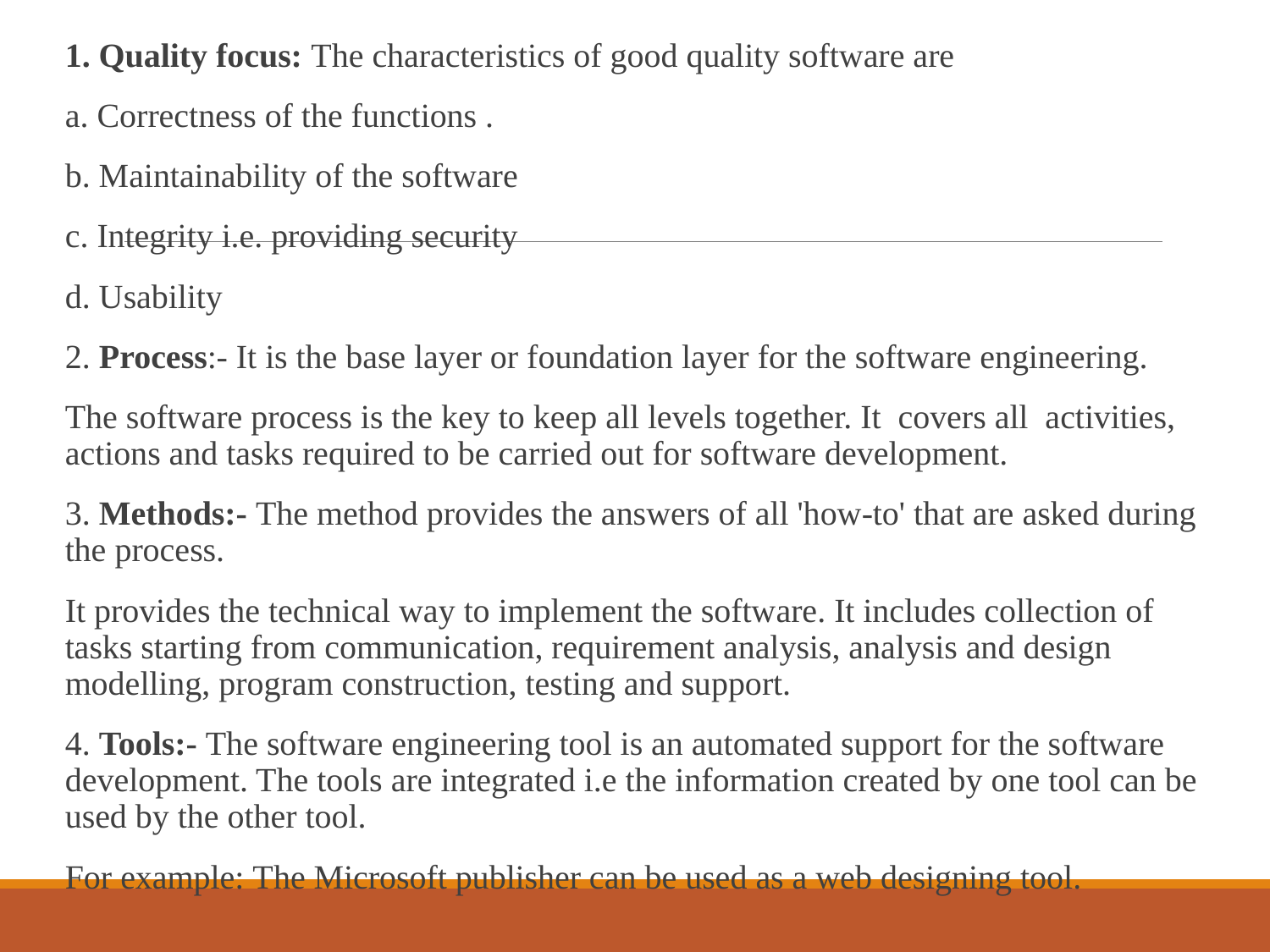

1. Quality focus: The characteristics of good quality software are
a. Correctness of the functions .
b. Maintainability of the software
c. Integrity i.e. providing security
d. Usability
2. Process:- It is the base layer or foundation layer for the software engineering.
The software process is the key to keep all levels together. It  covers all  activities, actions and tasks required to be carried out for software development.
3. Methods:- The method provides the answers of all 'how-to' that are asked during the process.
It provides the technical way to implement the software. It includes collection of tasks starting from communication, requirement analysis, analysis and design modelling, program construction, testing and support.
4. Tools:- The software engineering tool is an automated support for the software development. The tools are integrated i.e the information created by one tool can be used by the other tool.
For example: The Microsoft publisher can be used as a web designing tool.